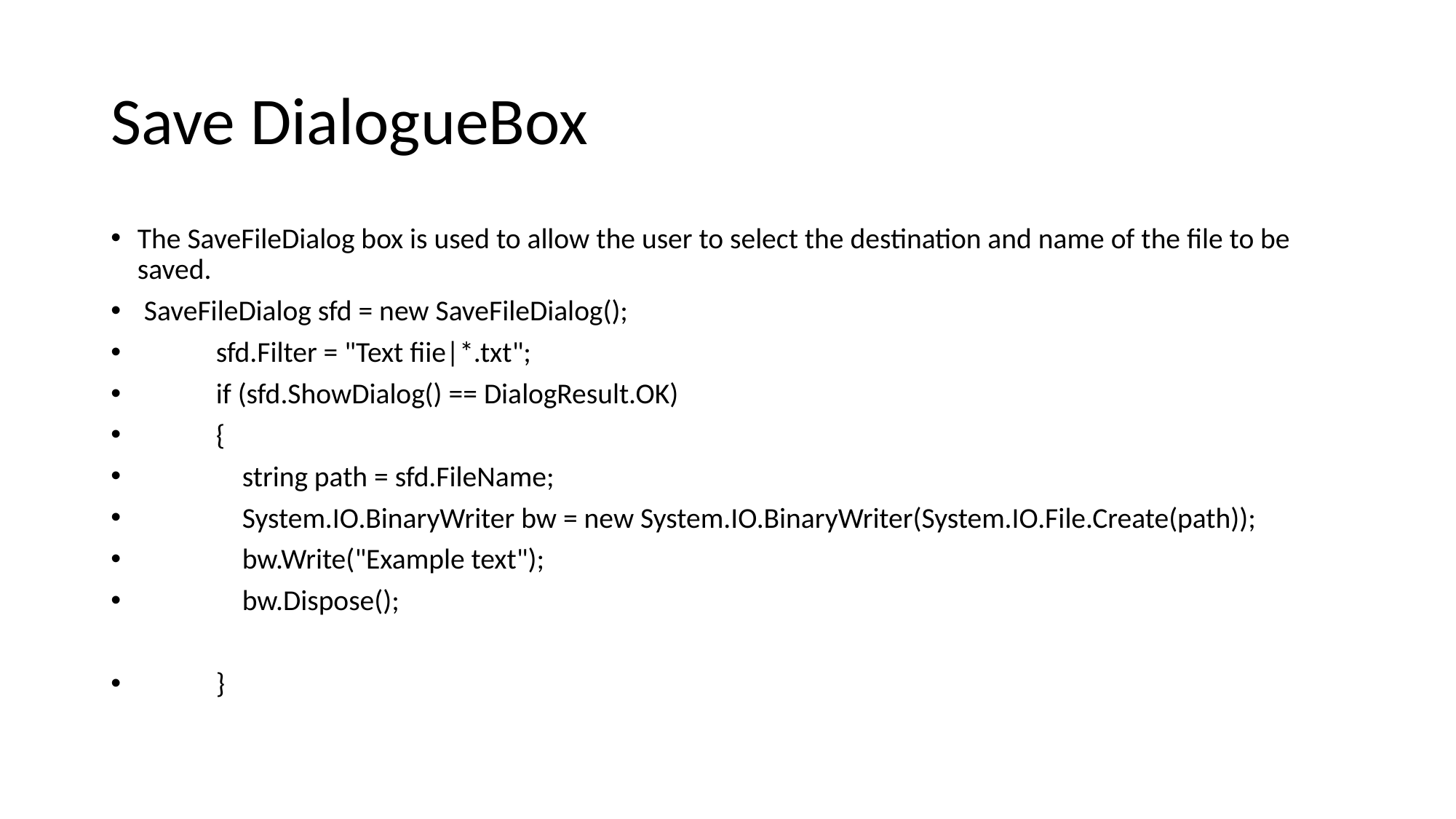

# Save DialogueBox
The SaveFileDialog box is used to allow the user to select the destination and name of the file to be saved.
 SaveFileDialog sfd = new SaveFileDialog();
            sfd.Filter = "Text fiie|*.txt";
            if (sfd.ShowDialog() == DialogResult.OK)
            {
                string path = sfd.FileName;
                System.IO.BinaryWriter bw = new System.IO.BinaryWriter(System.IO.File.Create(path));
                bw.Write("Example text");
                bw.Dispose();

            }